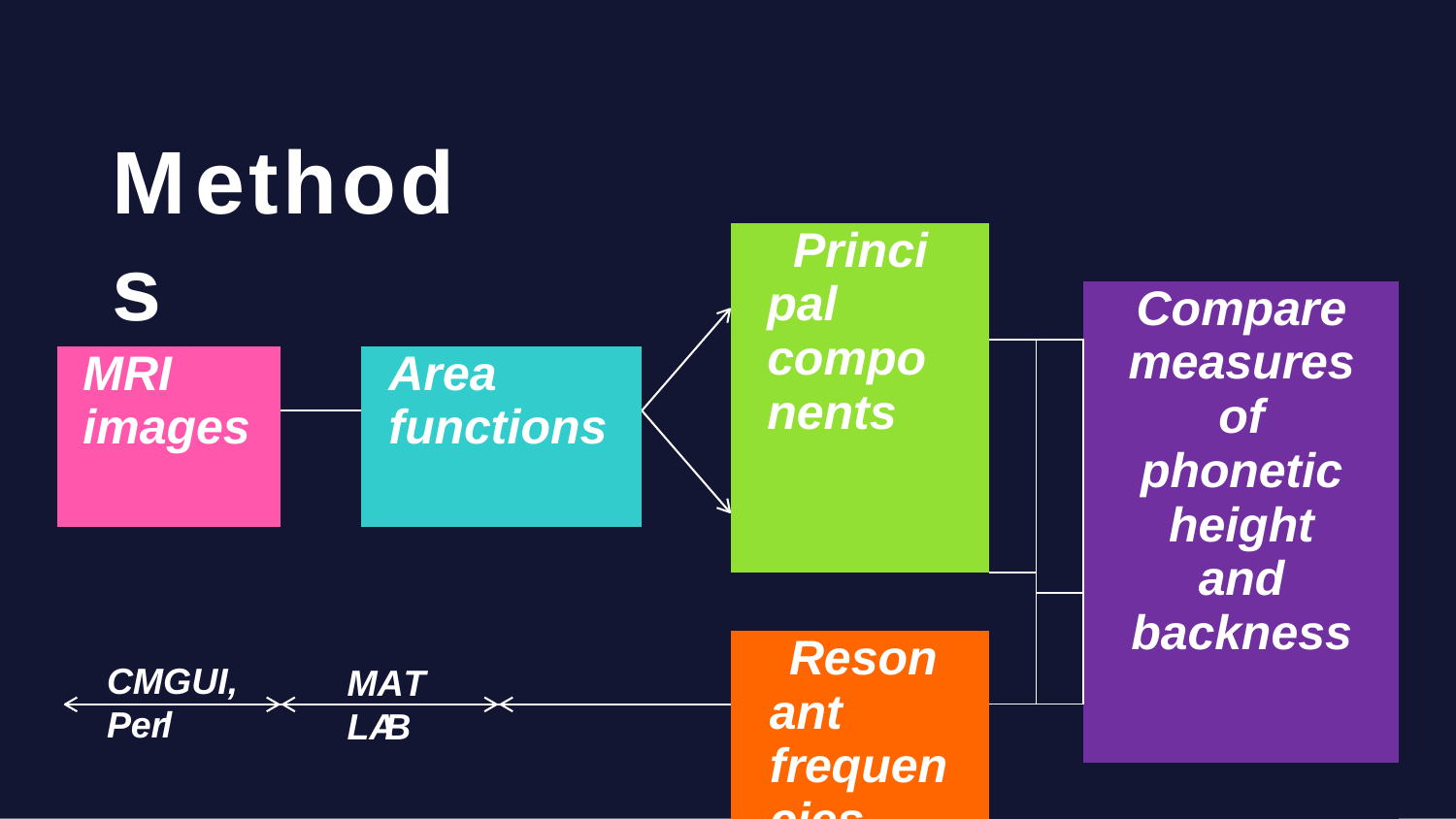

Methods
| Principal components |  |  |  |
| --- | --- | --- | --- |
|  |  |  | Compare measures of phonetic height and backness |
|  |  |  |  |
|  |  |  |  |
|  |  |  |  |
| Resonant frequencies |  |  |  |
|  |  |  |  |
|  |  |  |  |

| MRI images |  | Area functions |
| --- | --- | --- |
|  |  |  |

CMGUI, Perl
R
MATLAB